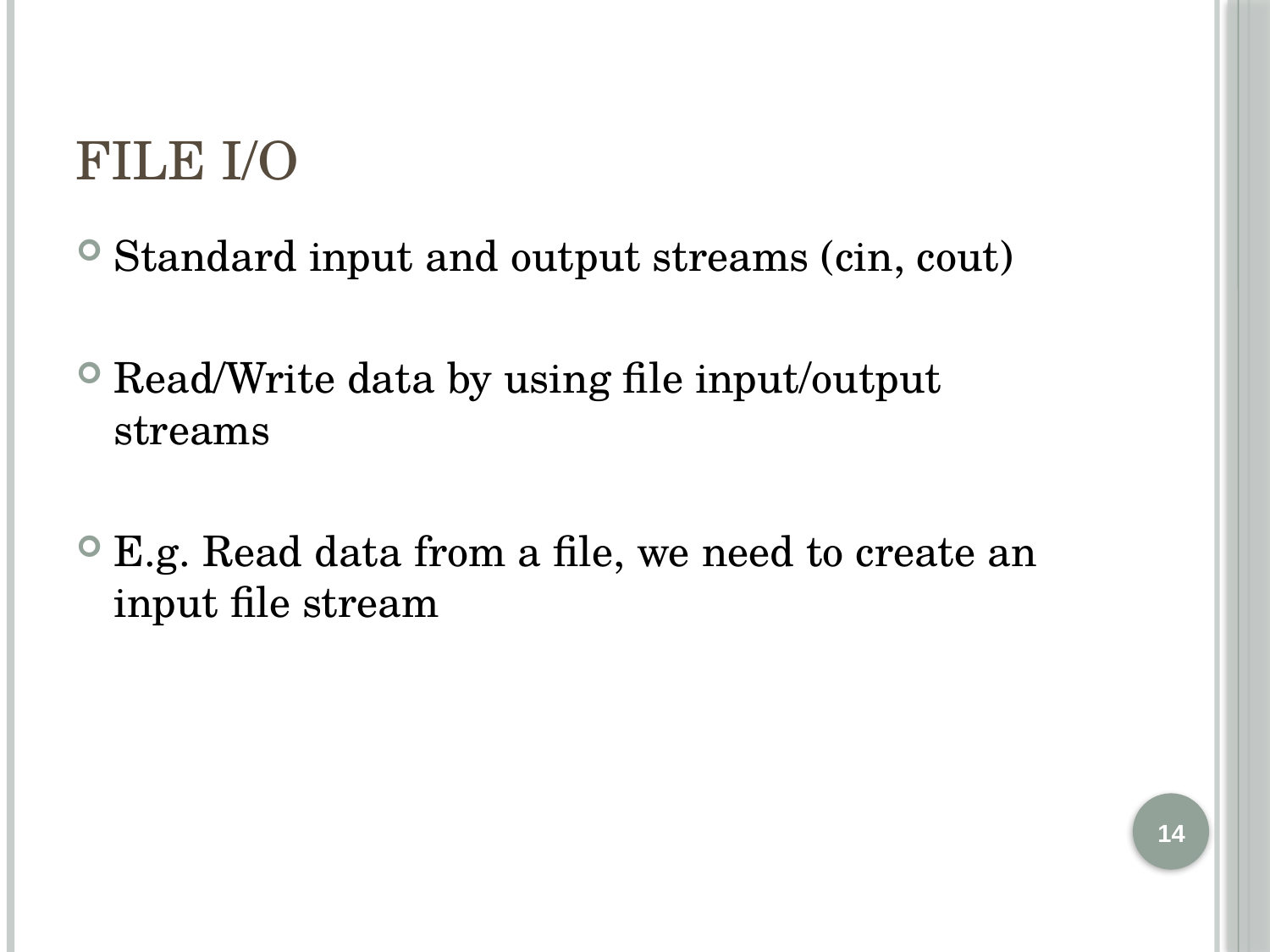

# File I/O
Standard input and output streams (cin, cout)

Read/Write data by using file input/output streams

E.g. Read data from a file, we need to create an input file stream

14